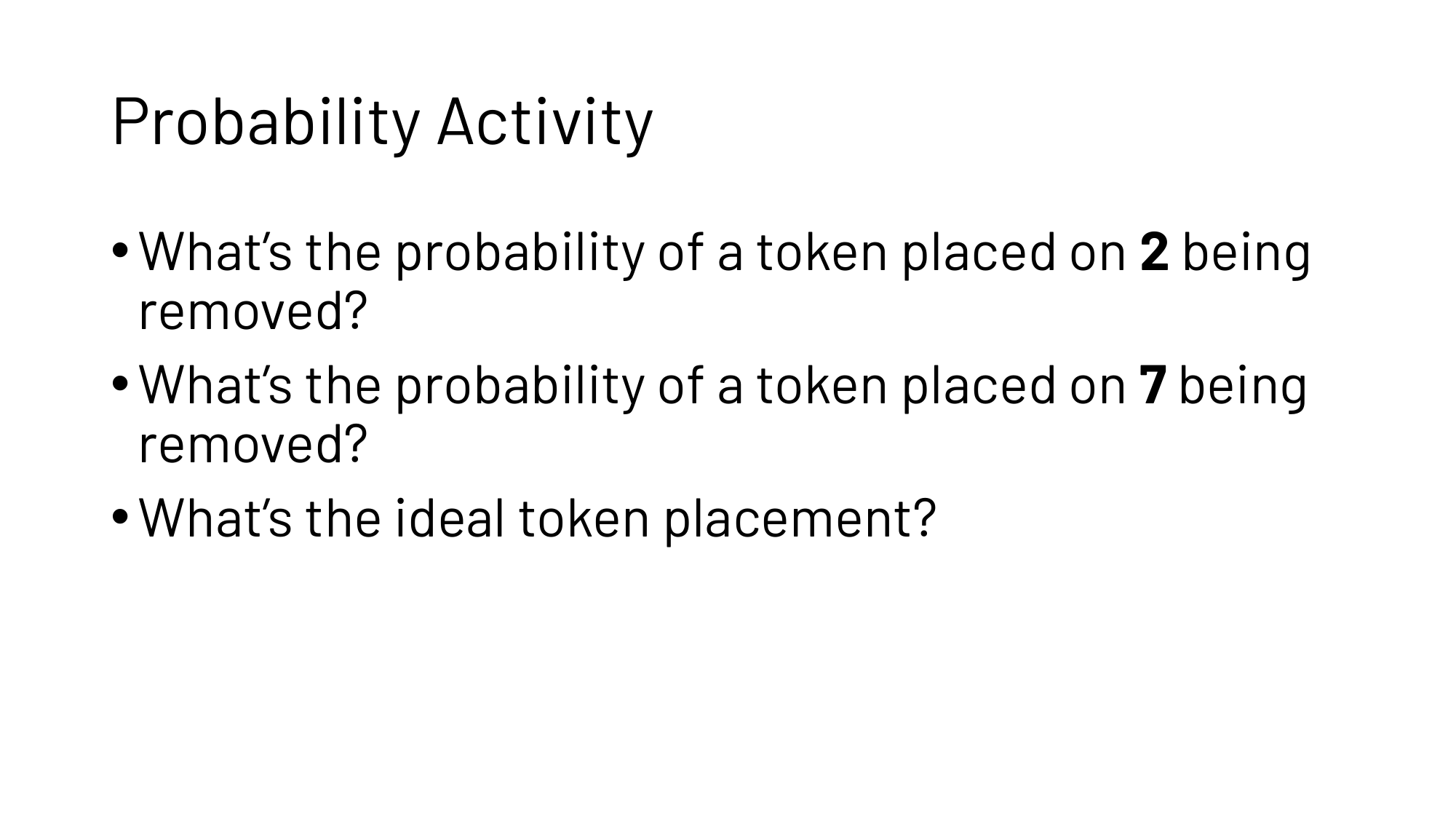

# Probability Activity
What’s the probability of a token placed on 2 being removed?
What’s the probability of a token placed on 7 being removed?
What’s the ideal token placement?